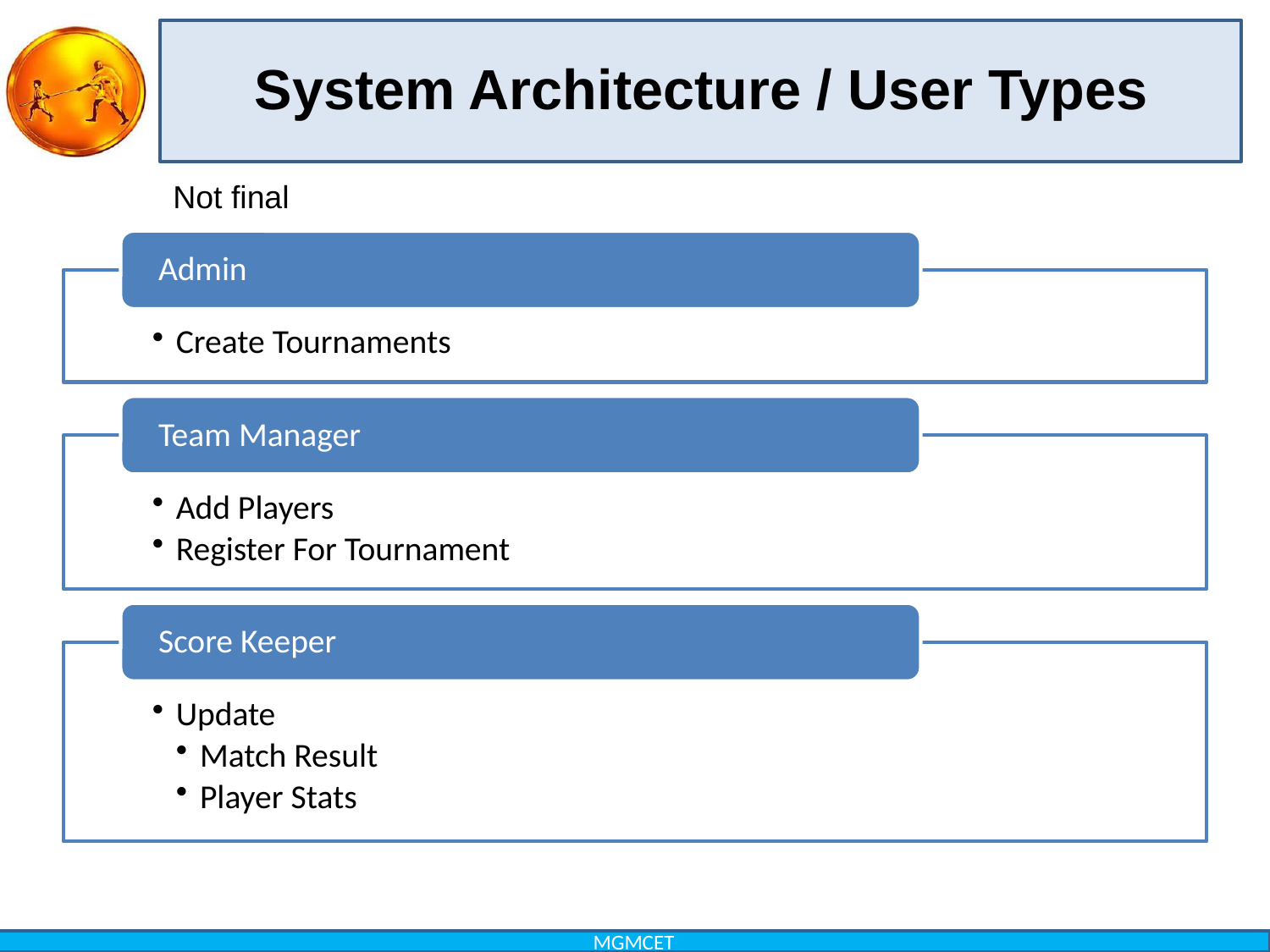

System Architecture / User Types
Not final
Create Tournaments
Admin
Add Players
Register For Tournament
Team Manager
Update
Match Result
Player Stats
Score Keeper